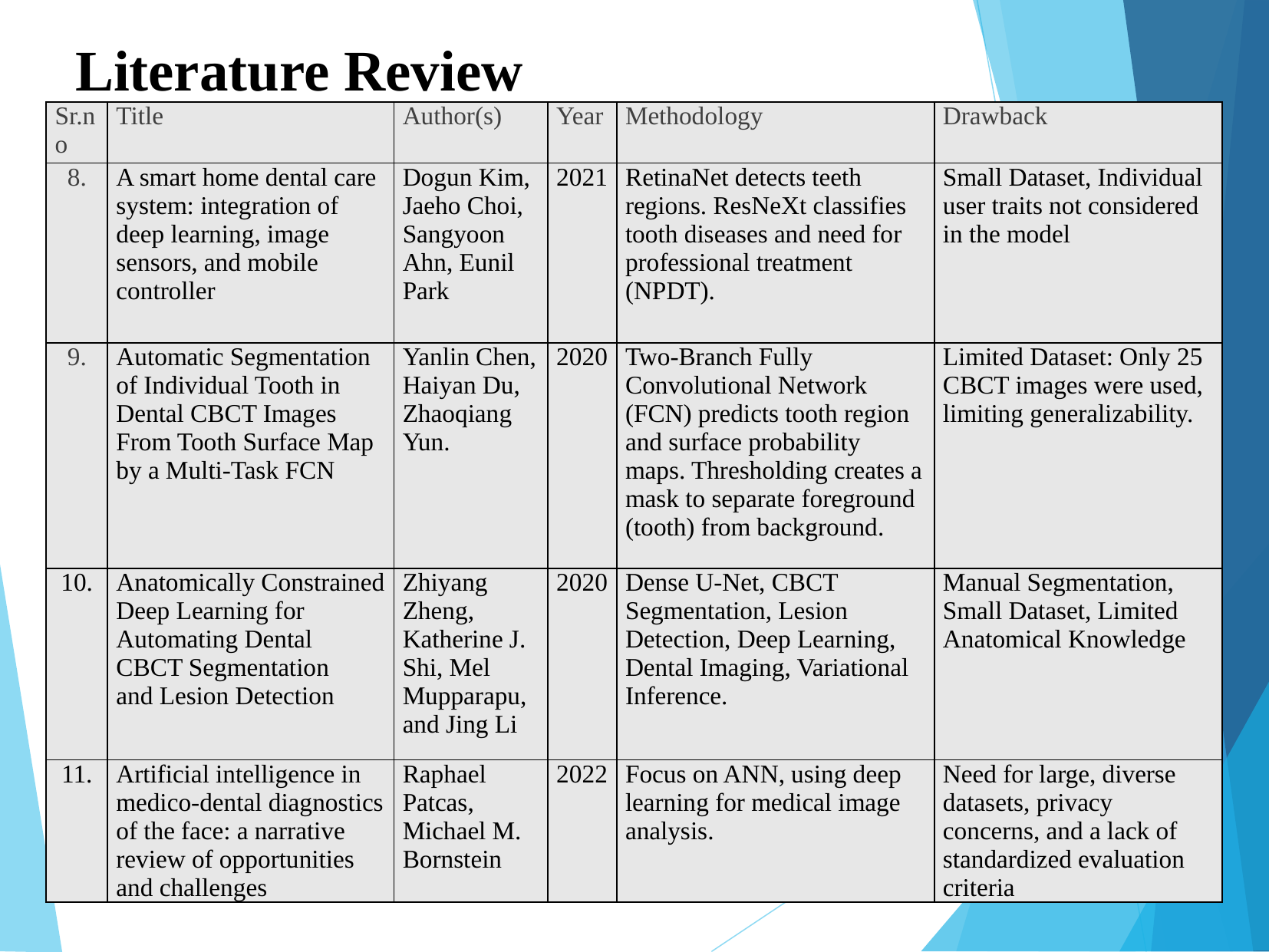

# Literature Review
| Sr.no | Title | Author(s) | Year | Methodology | Drawback |
| --- | --- | --- | --- | --- | --- |
| 8. | A smart home dental care system: integration of deep learning, image sensors, and mobile controller | Dogun Kim, Jaeho Choi, Sangyoon Ahn, Eunil Park | 2021 | RetinaNet detects teeth regions. ResNeXt classifies tooth diseases and need for professional treatment (NPDT). | Small Dataset, Individual user traits not considered in the model |
| 9. | Automatic Segmentation of Individual Tooth in Dental CBCT Images From Tooth Surface Map by a Multi-Task FCN | Yanlin Chen, Haiyan Du, Zhaoqiang Yun. | 2020 | Two-Branch Fully Convolutional Network (FCN) predicts tooth region and surface probability maps. Thresholding creates a mask to separate foreground (tooth) from background. | Limited Dataset: Only 25 CBCT images were used, limiting generalizability. |
| 10. | Anatomically Constrained Deep Learning for Automating Dental CBCT Segmentation and Lesion Detection | Zhiyang Zheng, Katherine J. Shi, Mel Mupparapu, and Jing Li | 2020 | Dense U-Net, CBCT Segmentation, Lesion Detection, Deep Learning, Dental Imaging, Variational Inference. | Manual Segmentation, Small Dataset, Limited Anatomical Knowledge |
| 11. | Artificial intelligence in medico-dental diagnostics of the face: a narrative review of opportunities and challenges | Raphael Patcas, Michael M. Bornstein | 2022 | Focus on ANN, using deep learning for medical image analysis. | Need for large, diverse datasets, privacy concerns, and a lack of standardized evaluation criteria |